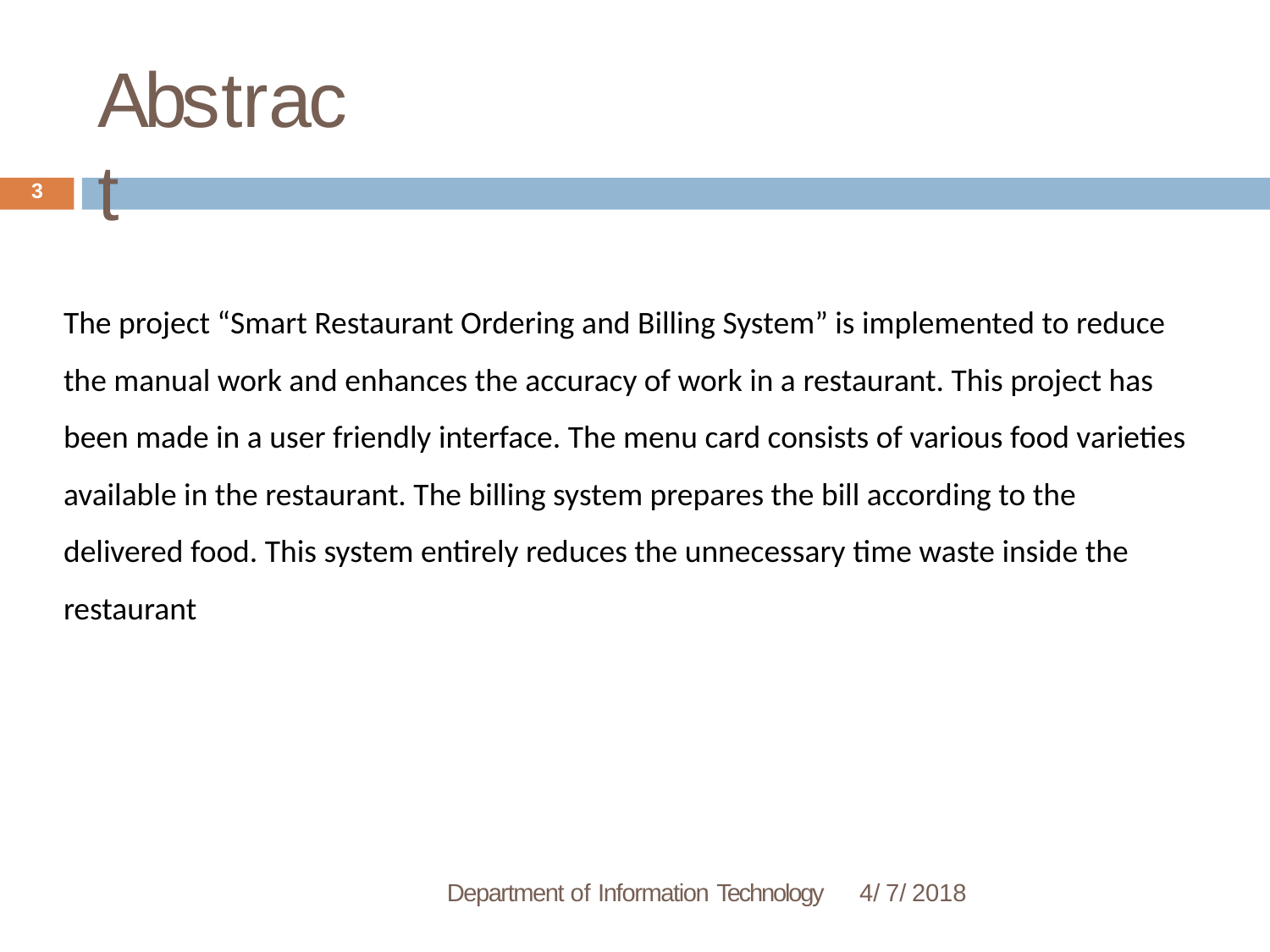

# Abstract
3

The project “Smart Restaurant Ordering and Billing System” is implemented to reduce the manual work and enhances the accuracy of work in a restaurant. This project has been made in a user friendly interface. The menu card consists of various food varieties available in the restaurant. The billing system prepares the bill according to the delivered food. This system entirely reduces the unnecessary time waste inside the restaurant
Department of Information Technology
4/7/2018